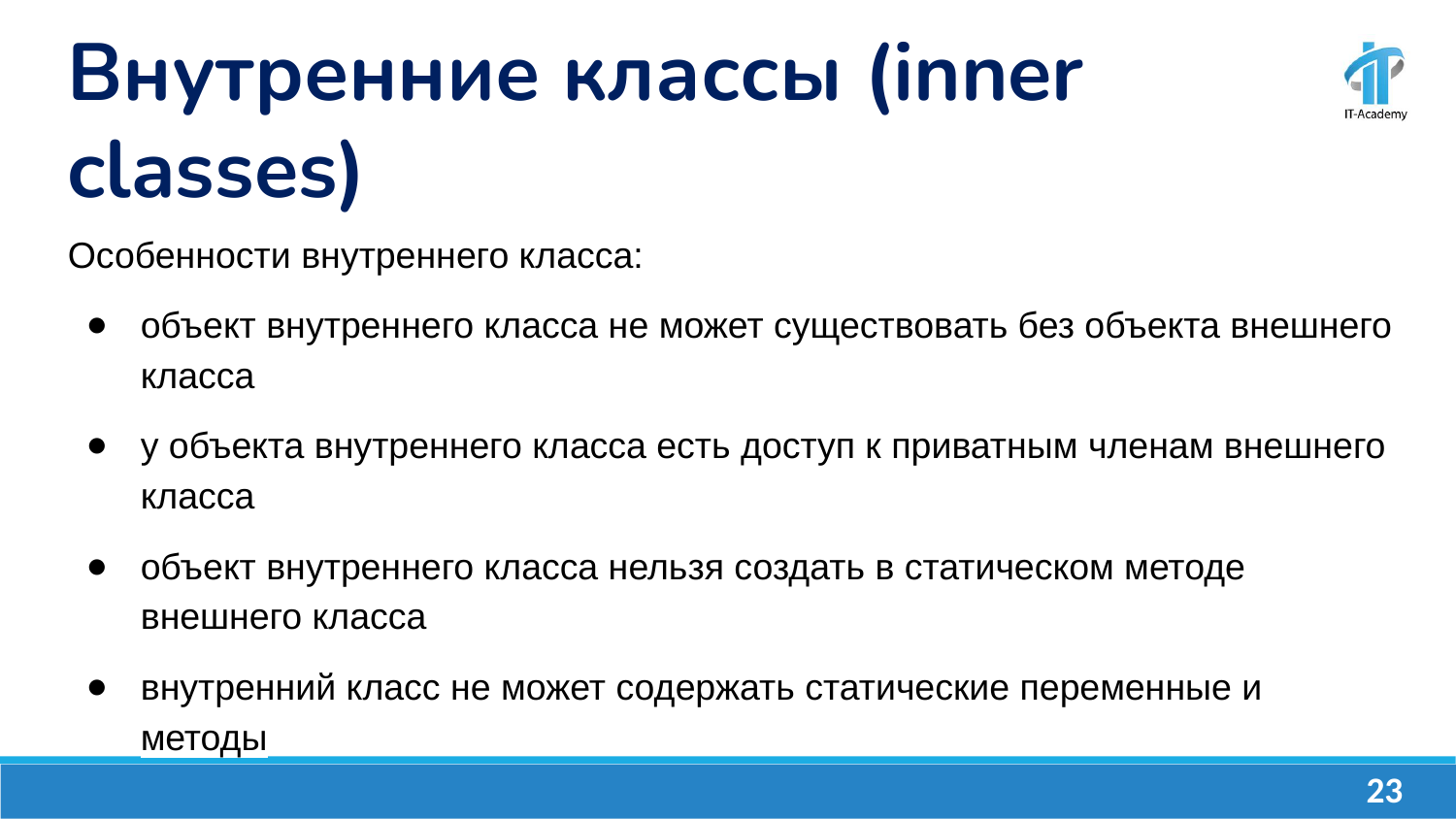

Внутренние классы (inner classes)
Особенности внутреннего класса:
объект внутреннего класса не может существовать без объекта внешнего класса
у объекта внутреннего класса есть доступ к приватным членам внешнего класса
объект внутреннего класса нельзя создать в статическом методе внешнего класса
внутренний класс не может содержать статические переменные и методы
23